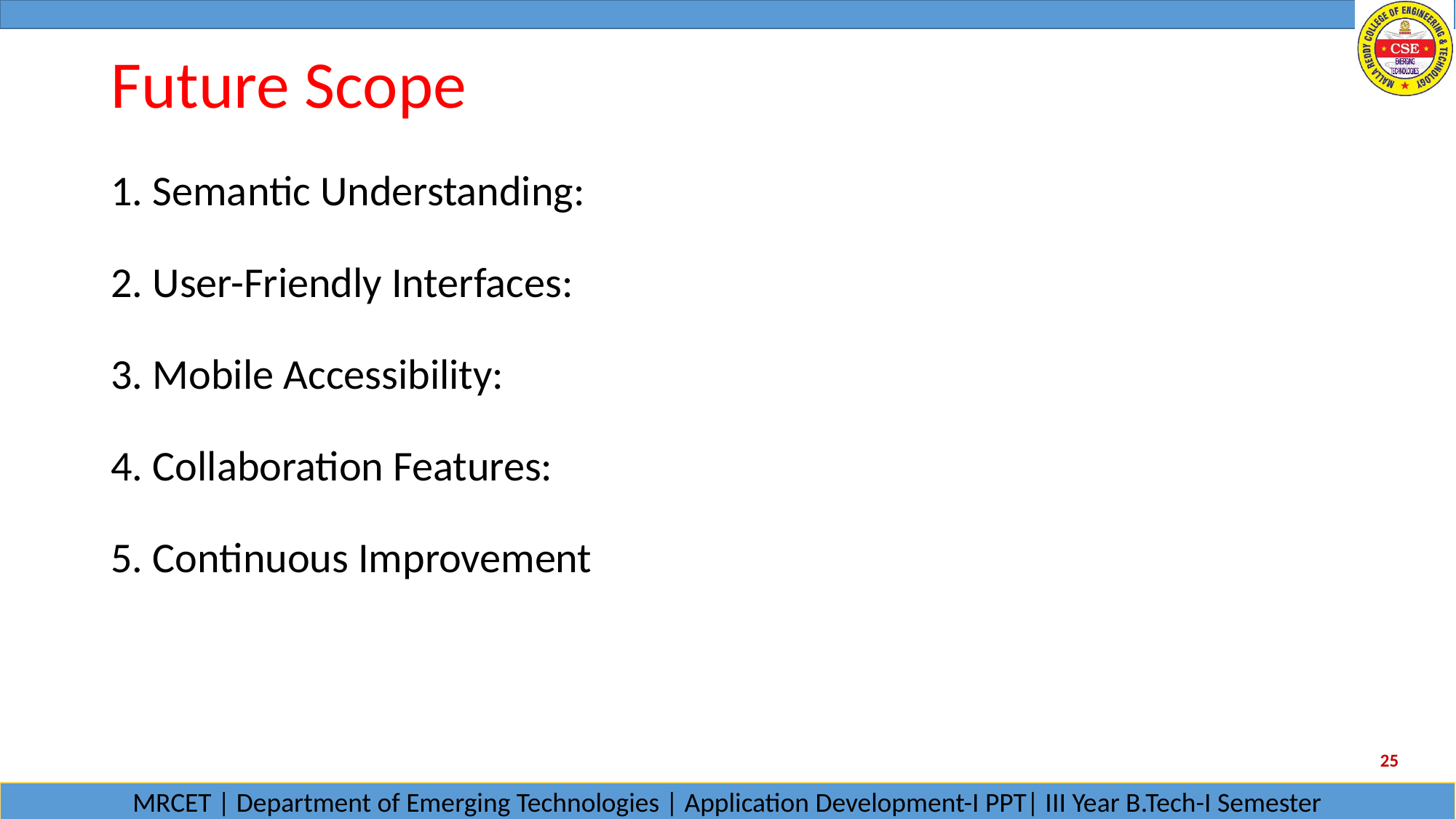

# Future Scope
1. Semantic Understanding:
2. User-Friendly Interfaces:
3. Mobile Accessibility:
4. Collaboration Features:
5. Continuous Improvement
25